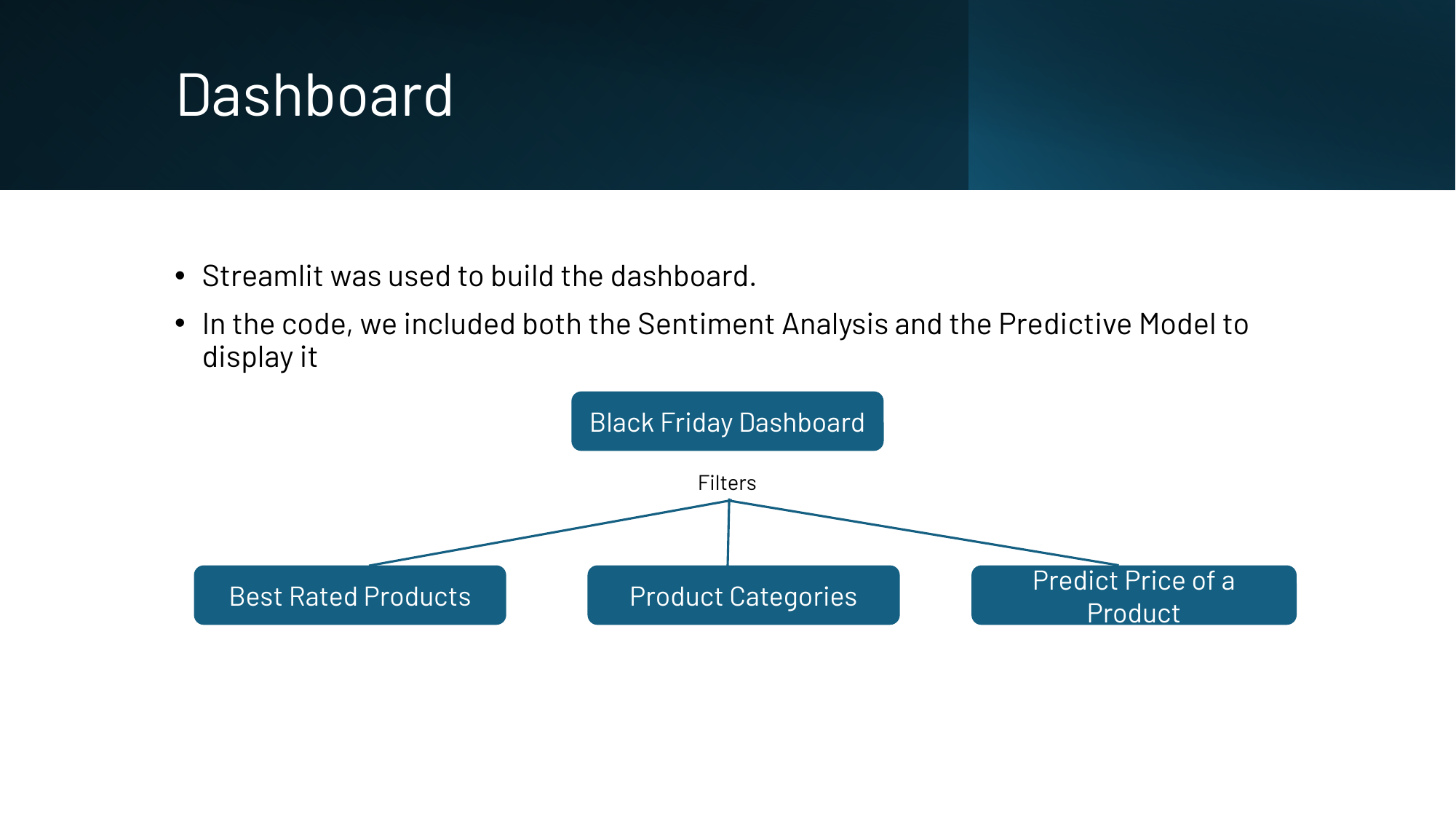

# Dashboard
Streamlit was used to build the dashboard.
In the code, we included both the Sentiment Analysis and the Predictive Model to display it
Black Friday Dashboard
Filters
Predict Price of a Product
Best Rated Products
Product Categories